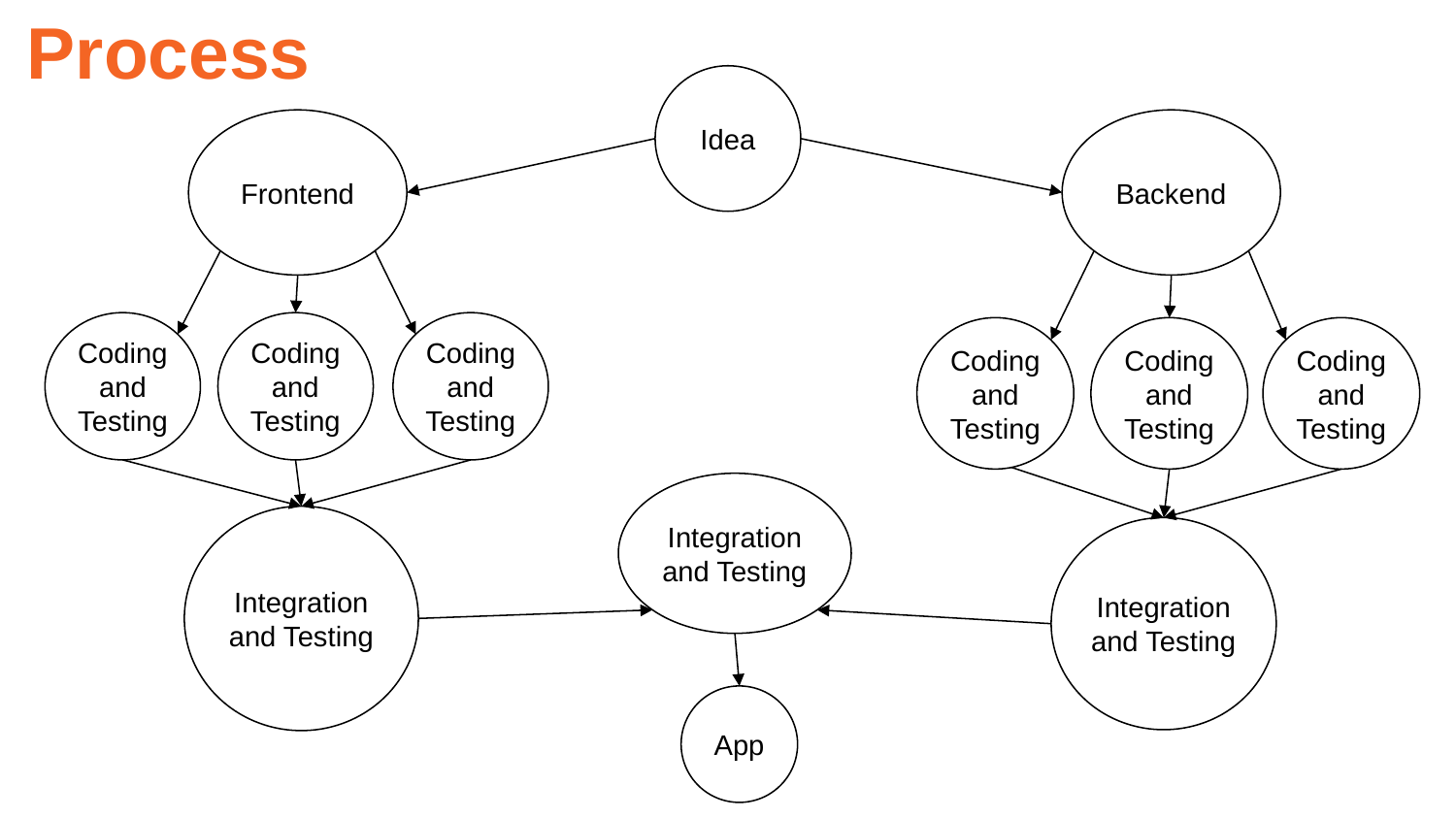

Process
Idea
Frontend
Backend
Coding and Testing
Coding and Testing
Coding and Testing
Coding and Testing
Coding and Testing
Coding and Testing
Integration and Testing
Integration and Testing
Integration and Testing
App